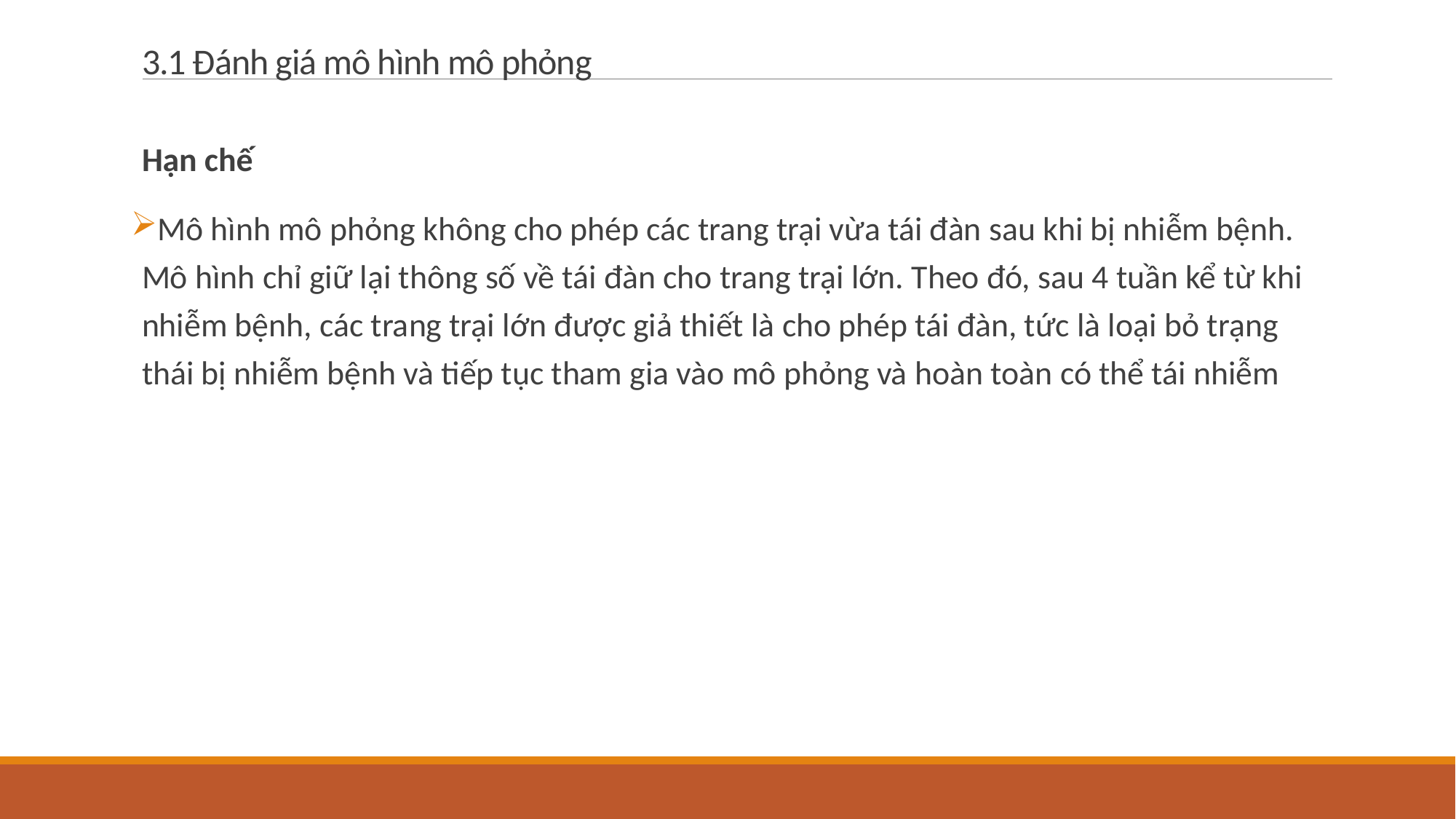

# 3.1 Đánh giá mô hình mô phỏng
Hạn chế
Mô hình mô phỏng không cho phép các trang trại vừa tái đàn sau khi bị nhiễm bệnh. Mô hình chỉ giữ lại thông số về tái đàn cho trang trại lớn. Theo đó, sau 4 tuần kể từ khi nhiễm bệnh, các trang trại lớn được giả thiết là cho phép tái đàn, tức là loại bỏ trạng thái bị nhiễm bệnh và tiếp tục tham gia vào mô phỏng và hoàn toàn có thể tái nhiễm